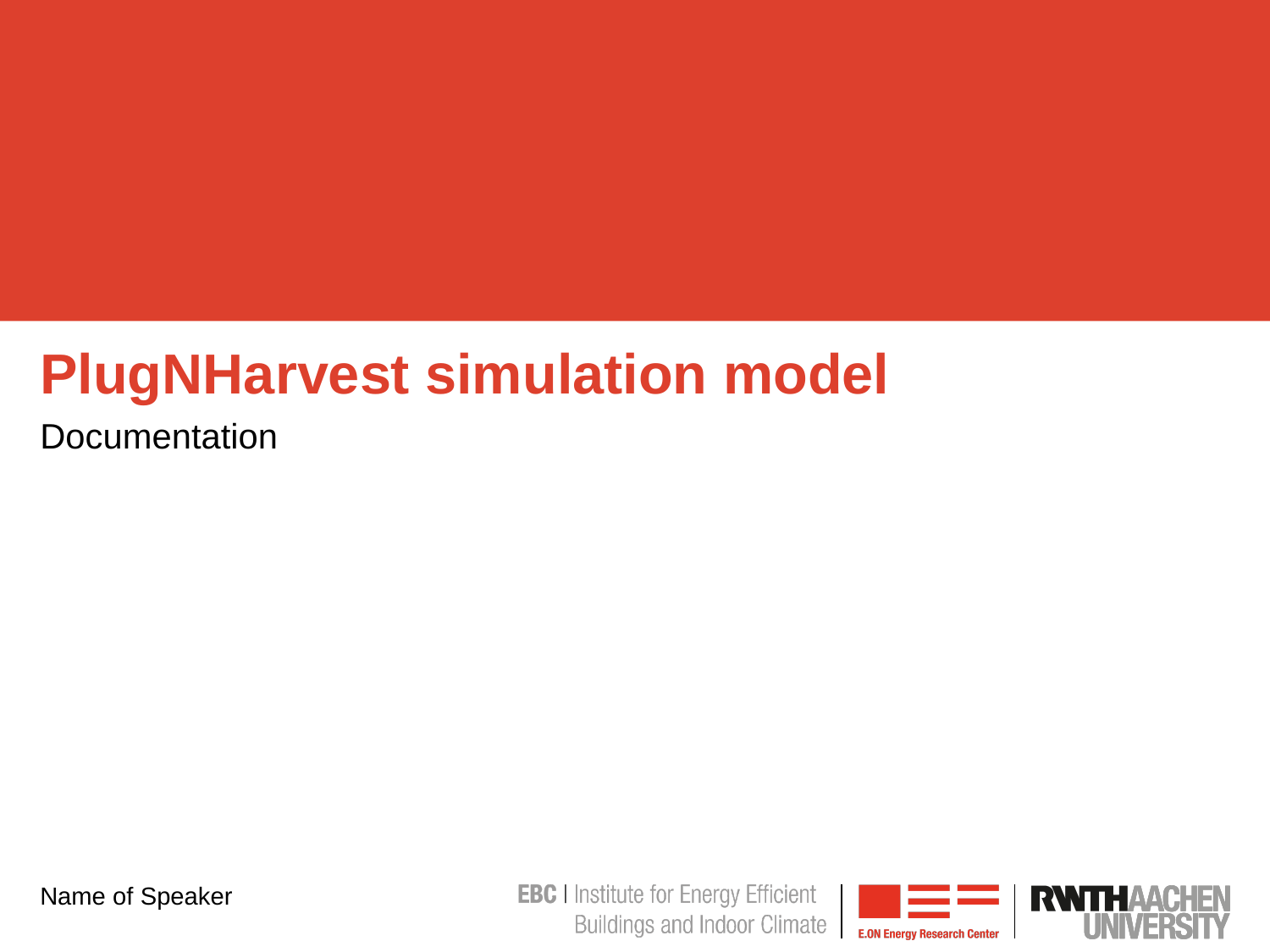

# PlugNHarvest simulation model
Documentation
Name of Speaker